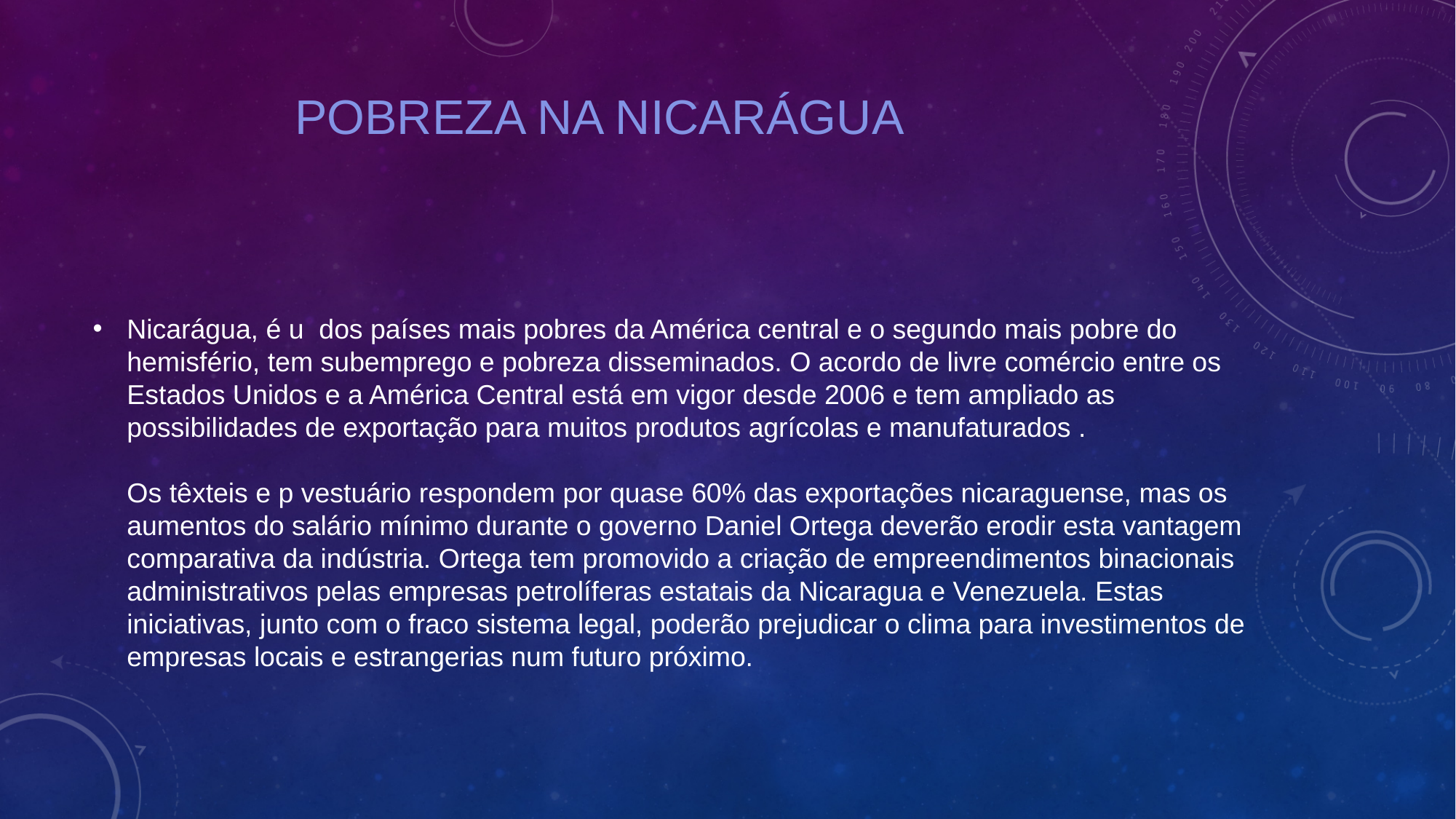

# Pobreza na nicarágua
Nicarágua, é u  dos países mais pobres da América central e o segundo mais pobre do hemisfério, tem subemprego e pobreza disseminados. O acordo de livre comércio entre os Estados Unidos e a América Central está em vigor desde 2006 e tem ampliado as possibilidades de exportação para muitos produtos agrícolas e manufaturados .
Os têxteis e p vestuário respondem por quase 60% das exportações nicaraguense, mas os aumentos do salário mínimo durante o governo Daniel Ortega deverão erodir esta vantagem comparativa da indústria. Ortega tem promovido a criação de empreendimentos binacionais administrativos pelas empresas petrolíferas estatais da Nicaragua e Venezuela. Estas iniciativas, junto com o fraco sistema legal, poderão prejudicar o clima para investimentos de empresas locais e estrangerias num futuro próximo.